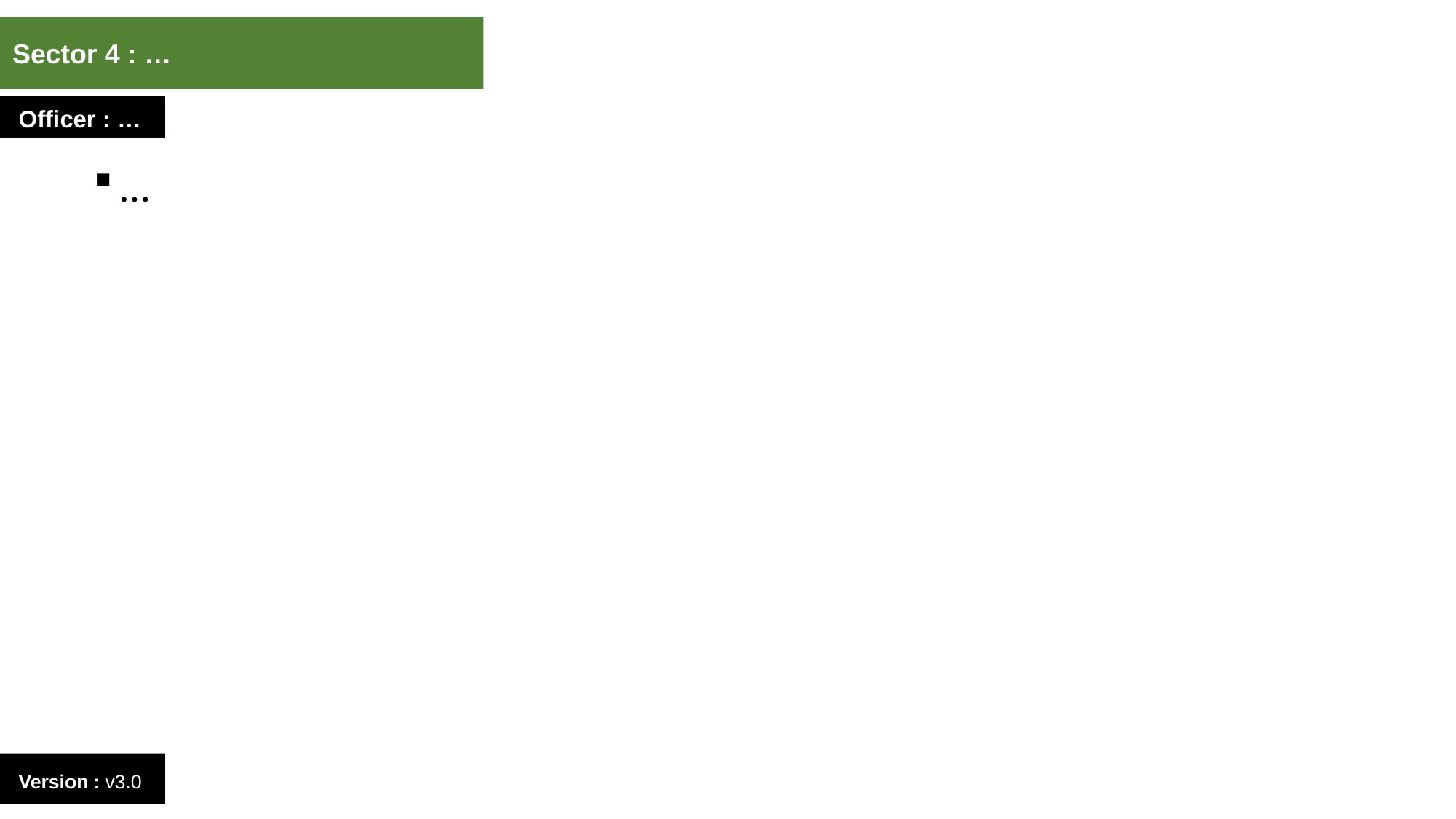

Sector 4 : …

Officer : …
…

Version : v3.0